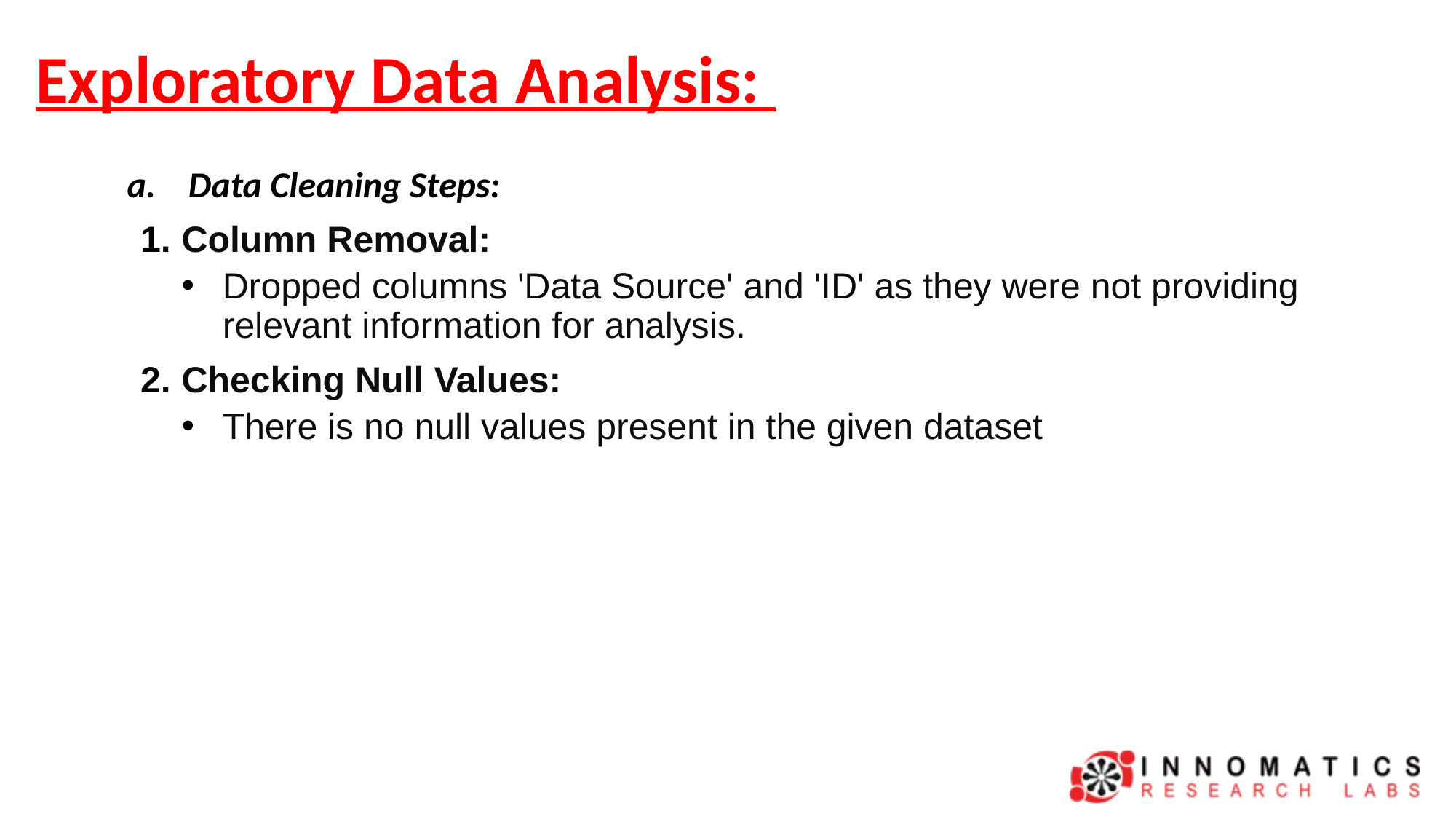

# Exploratory Data Analysis:
Data Cleaning Steps:
Column Removal:
Dropped columns 'Data Source' and 'ID' as they were not providing relevant information for analysis.
Checking Null Values:
There is no null values present in the given dataset